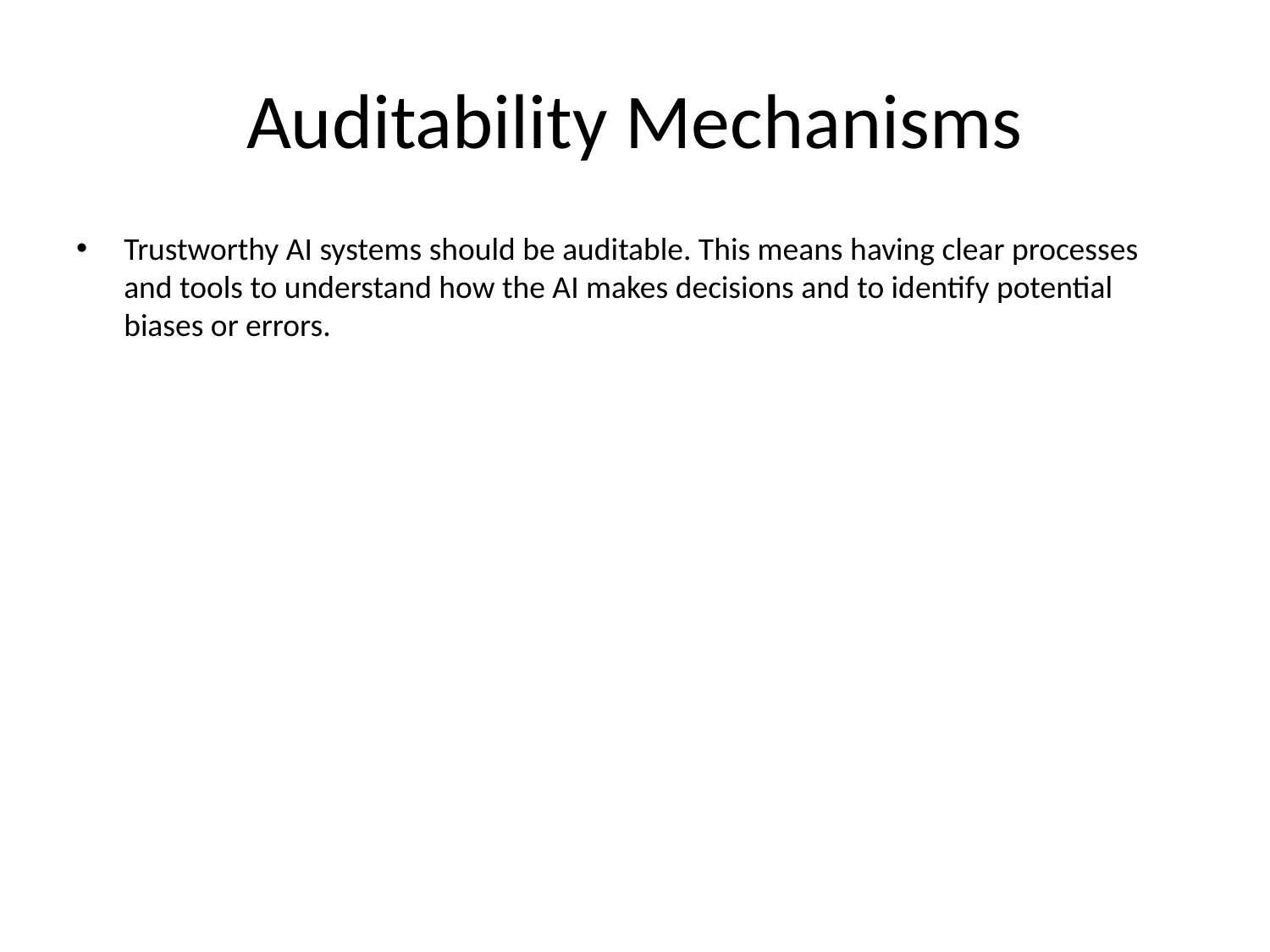

# Auditability Mechanisms
Trustworthy AI systems should be auditable. This means having clear processes and tools to understand how the AI makes decisions and to identify potential biases or errors.